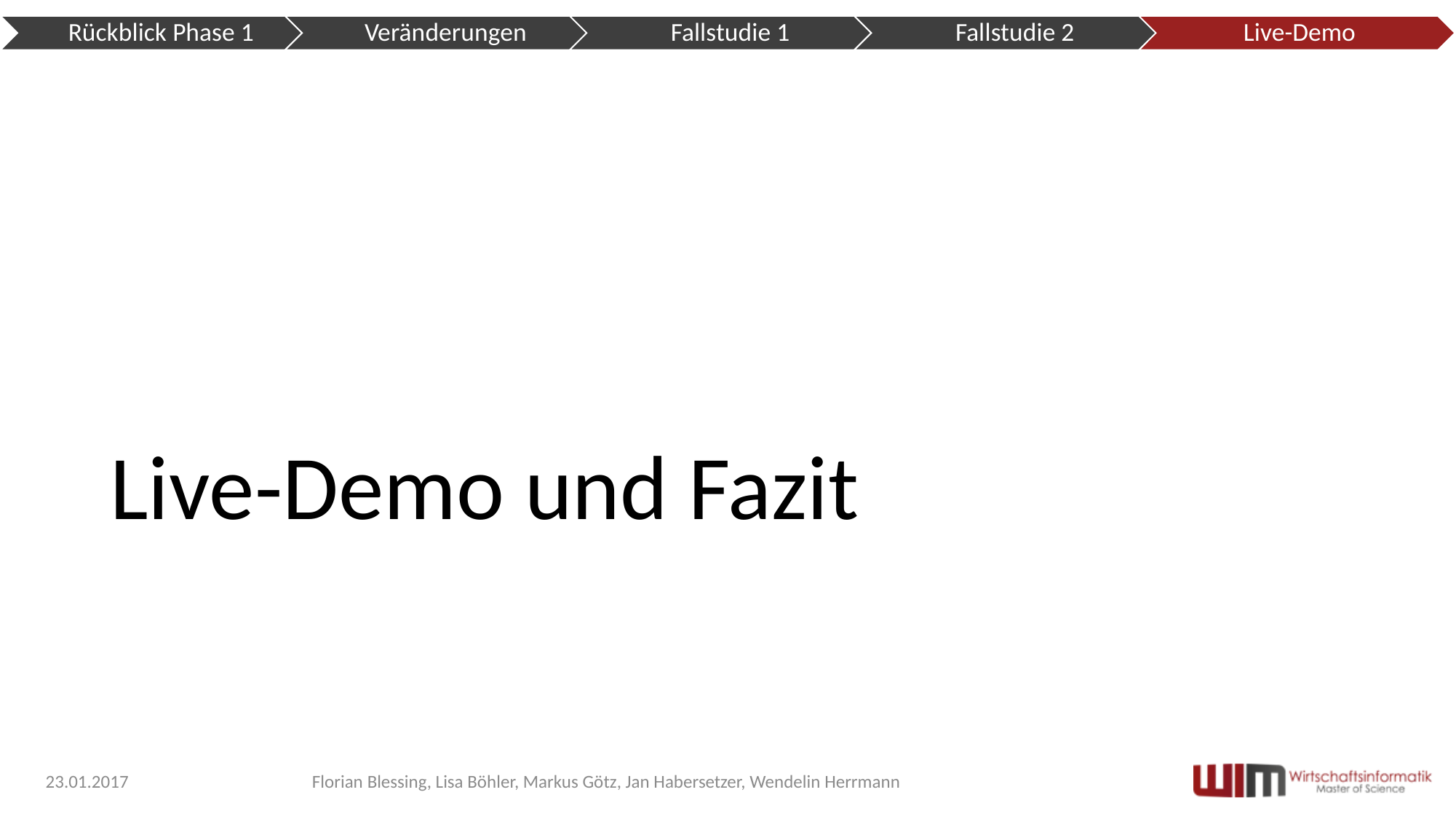

# Live-Demo und Fazit

23.01.2017
Florian Blessing, Lisa Böhler, Markus Götz, Jan Habersetzer, Wendelin Herrmann